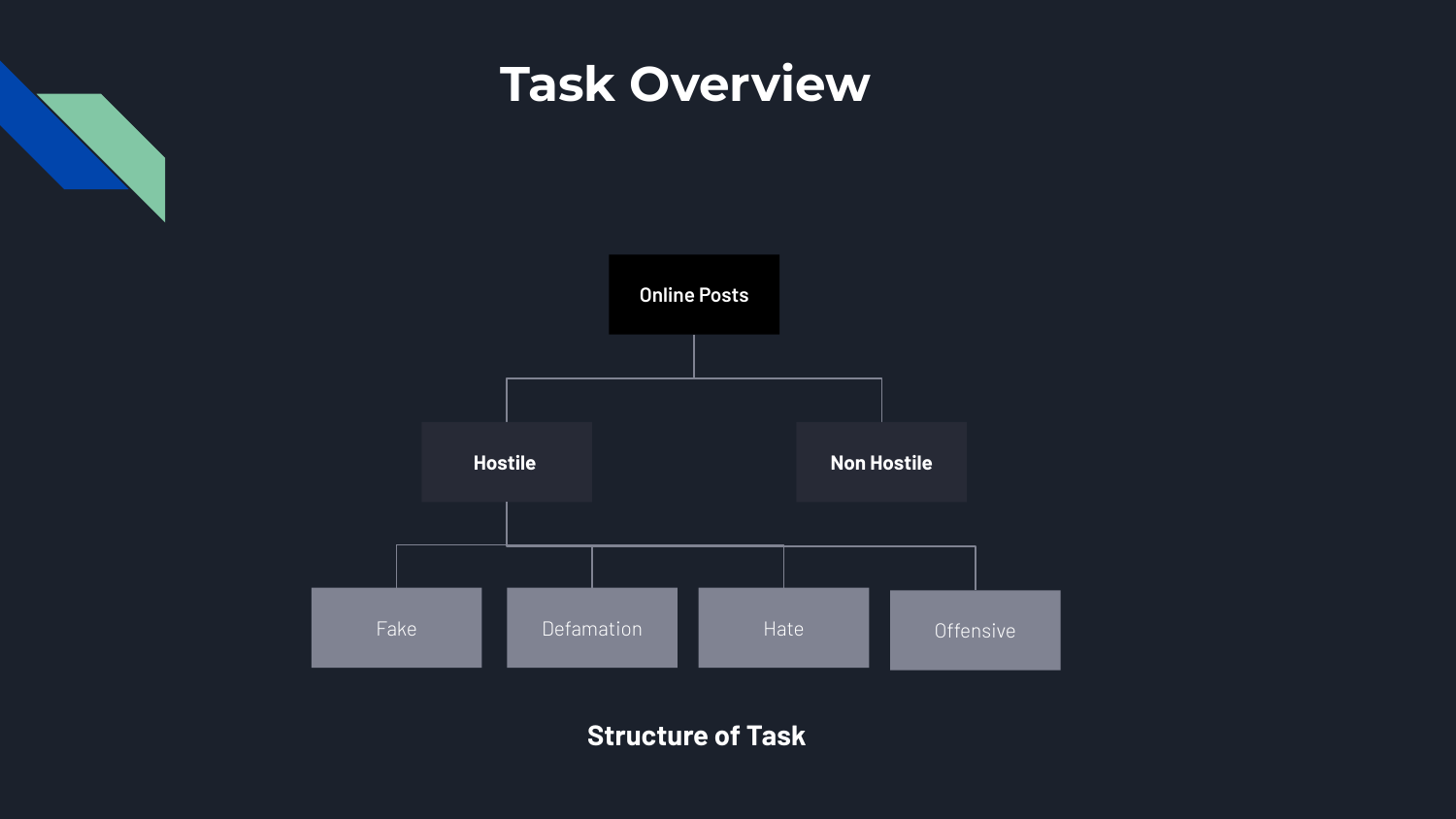

# Task Overview
Online Posts
Hostile
Non Hostile
Fake
Defamation
Hate
Offensive
            Structure of Task